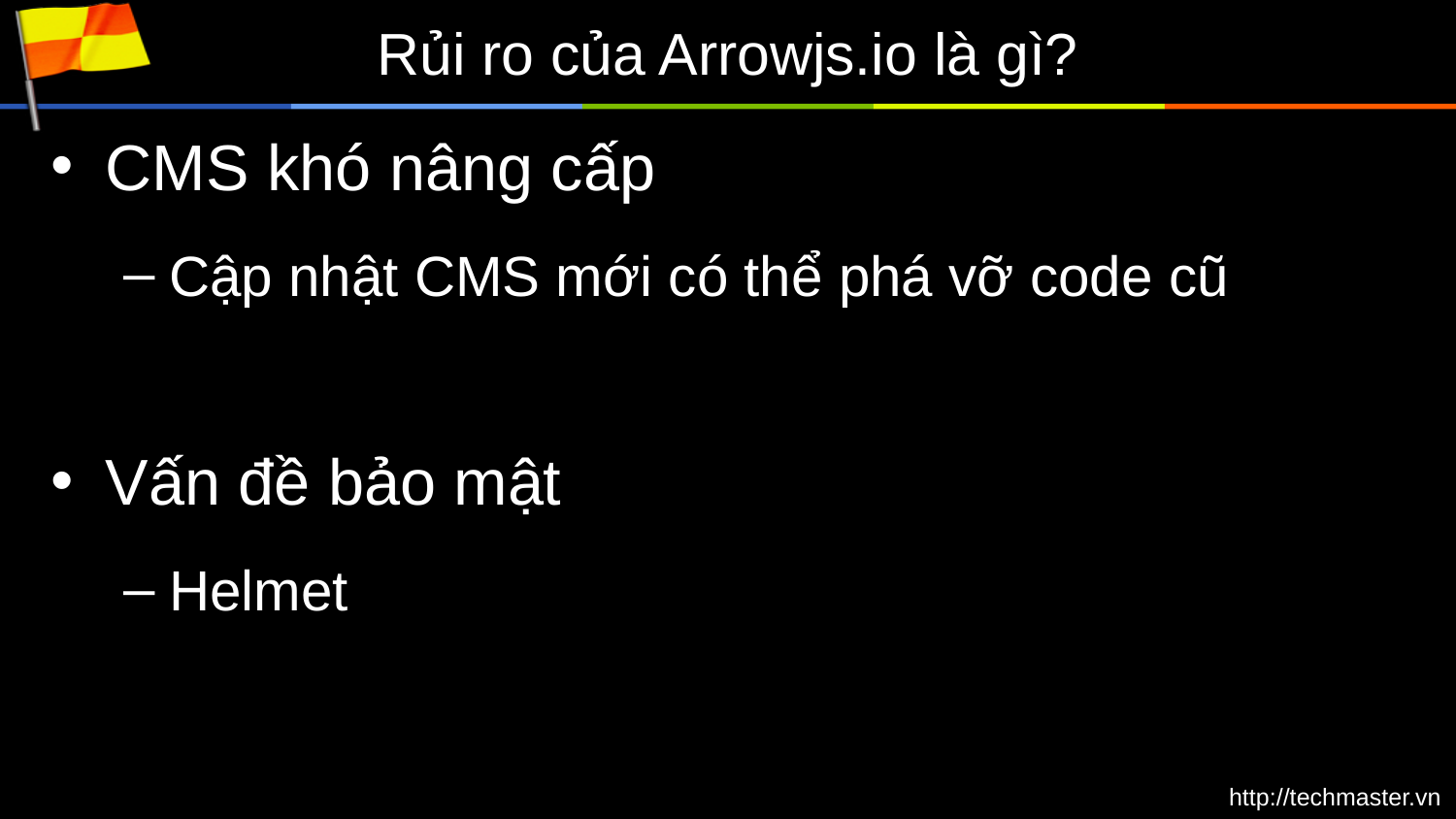

# Rủi ro của Arrowjs.io là gì?
CMS khó nâng cấp
Cập nhật CMS mới có thể phá vỡ code cũ

Vấn đề bảo mật
Helmet